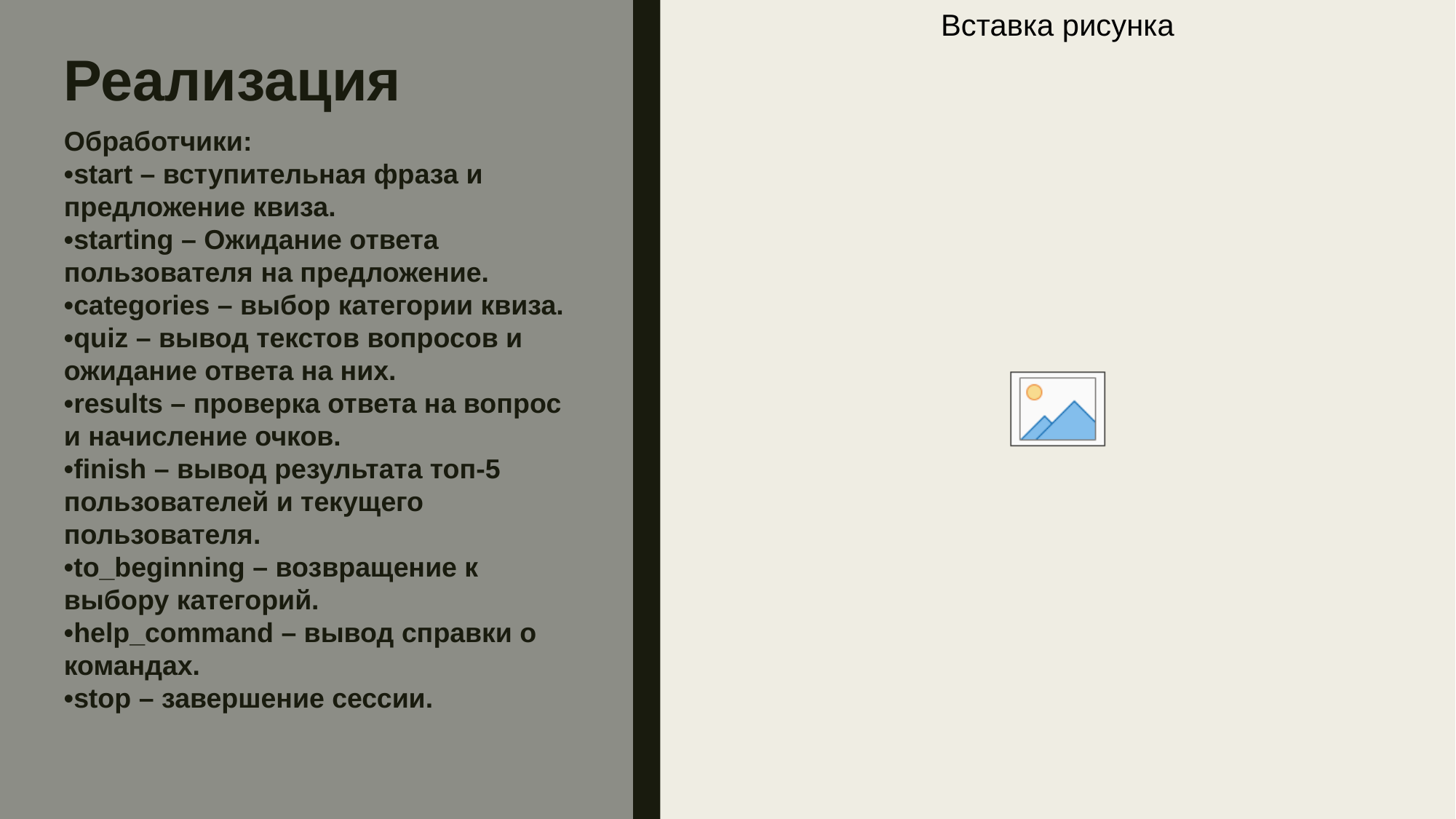

# Реализация
Обработчики:
•start – вступительная фраза и предложение квиза.
•starting – Ожидание ответа пользователя на предложение.
•categories – выбор категории квиза.
•quiz – вывод текстов вопросов и ожидание ответа на них.
•results – проверка ответа на вопрос и начисление очков.
•finish – вывод результата топ-5 пользователей и текущего пользователя.
•to_beginning – возвращение к выбору категорий.
•help_command – вывод справки о командах.
•stop – завершение сессии.